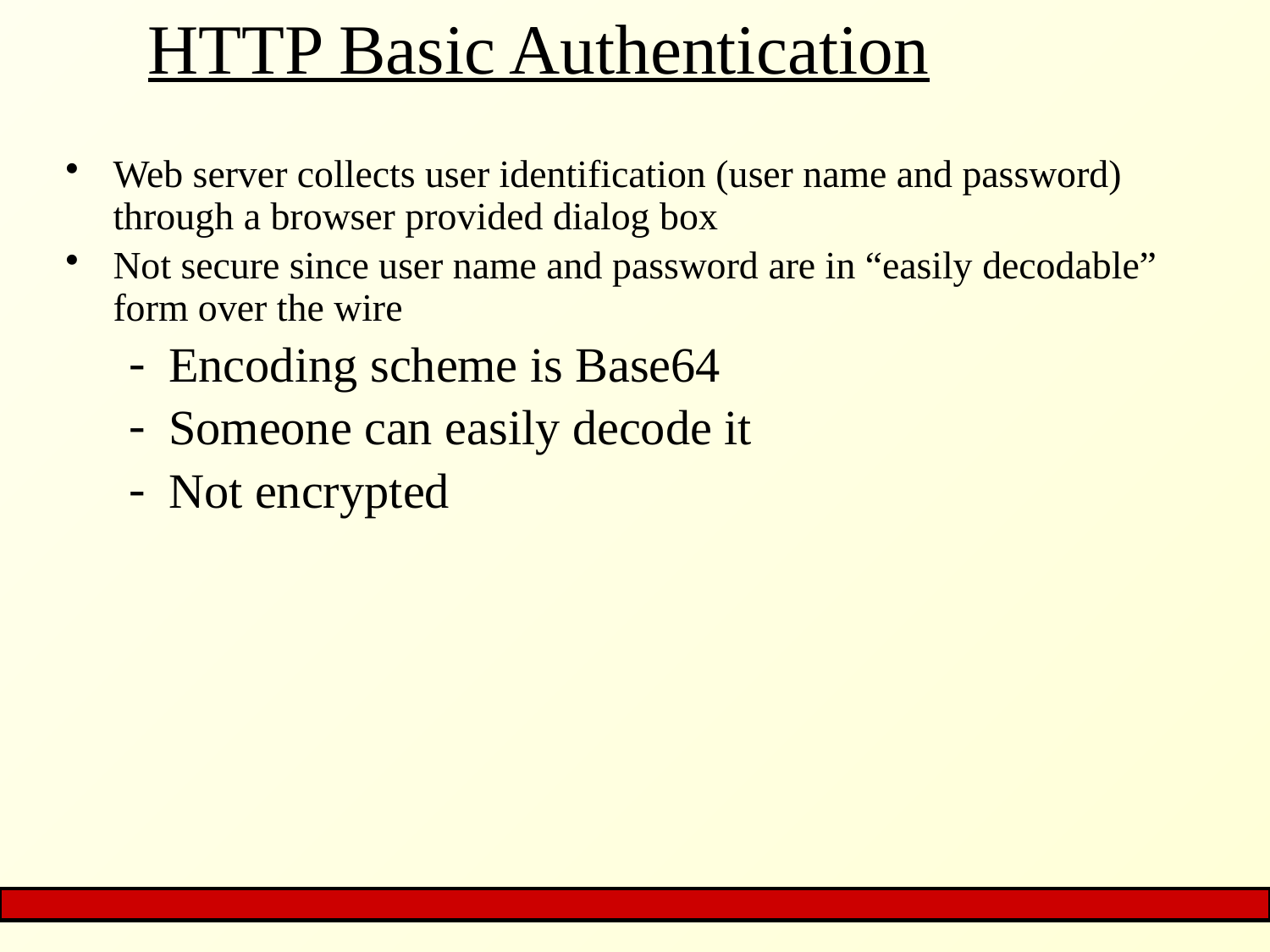

# HTTP Basic Authentication
Web server collects user identification (user name and password) through a browser provided dialog box
Not secure since user name and password are in “easily decodable” form over the wire
Encoding scheme is Base64
Someone can easily decode it
Not encrypted